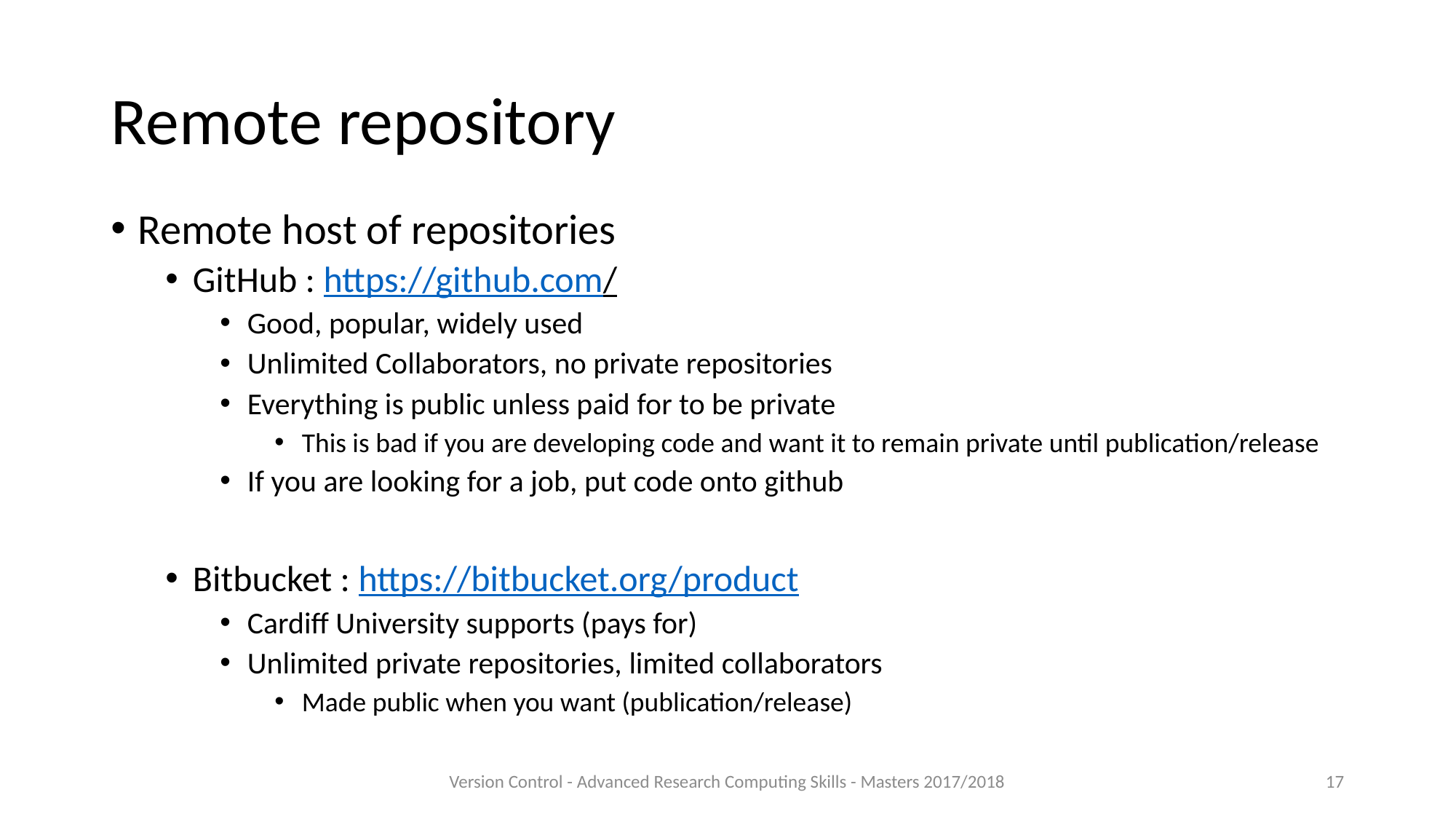

# Remote repository
Remote host of repositories
GitHub : https://github.com/
Good, popular, widely used
Unlimited Collaborators, no private repositories
Everything is public unless paid for to be private
This is bad if you are developing code and want it to remain private until publication/release
If you are looking for a job, put code onto github

Bitbucket : https://bitbucket.org/product
Cardiff University supports (pays for)
Unlimited private repositories, limited collaborators
Made public when you want (publication/release)

Version Control - Advanced Research Computing Skills - Masters 2017/2018
17